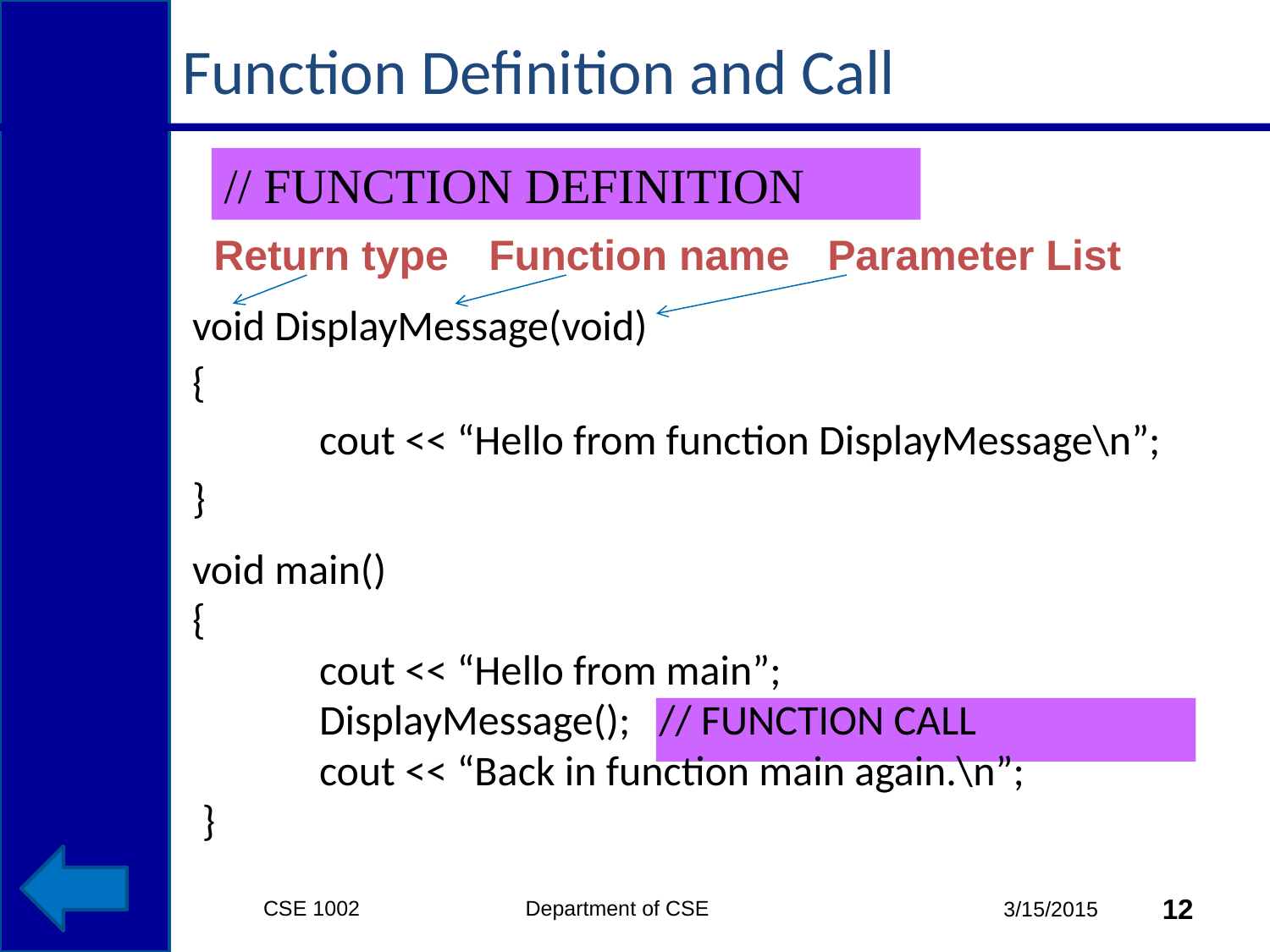

# Function Definition and Call
// FUNCTION DEFINITION
Return type
Function name
Parameter List
void DisplayMessage(void)
{
 	cout << “Hello from function DisplayMessage\n”;
}
void main()
{
	cout << “Hello from main”;
   	DisplayMessage();   // FUNCTION CALL
  	cout << “Back in function main again.\n”;
 }

CSE 1002                            Department of CSE
12
3/15/2015